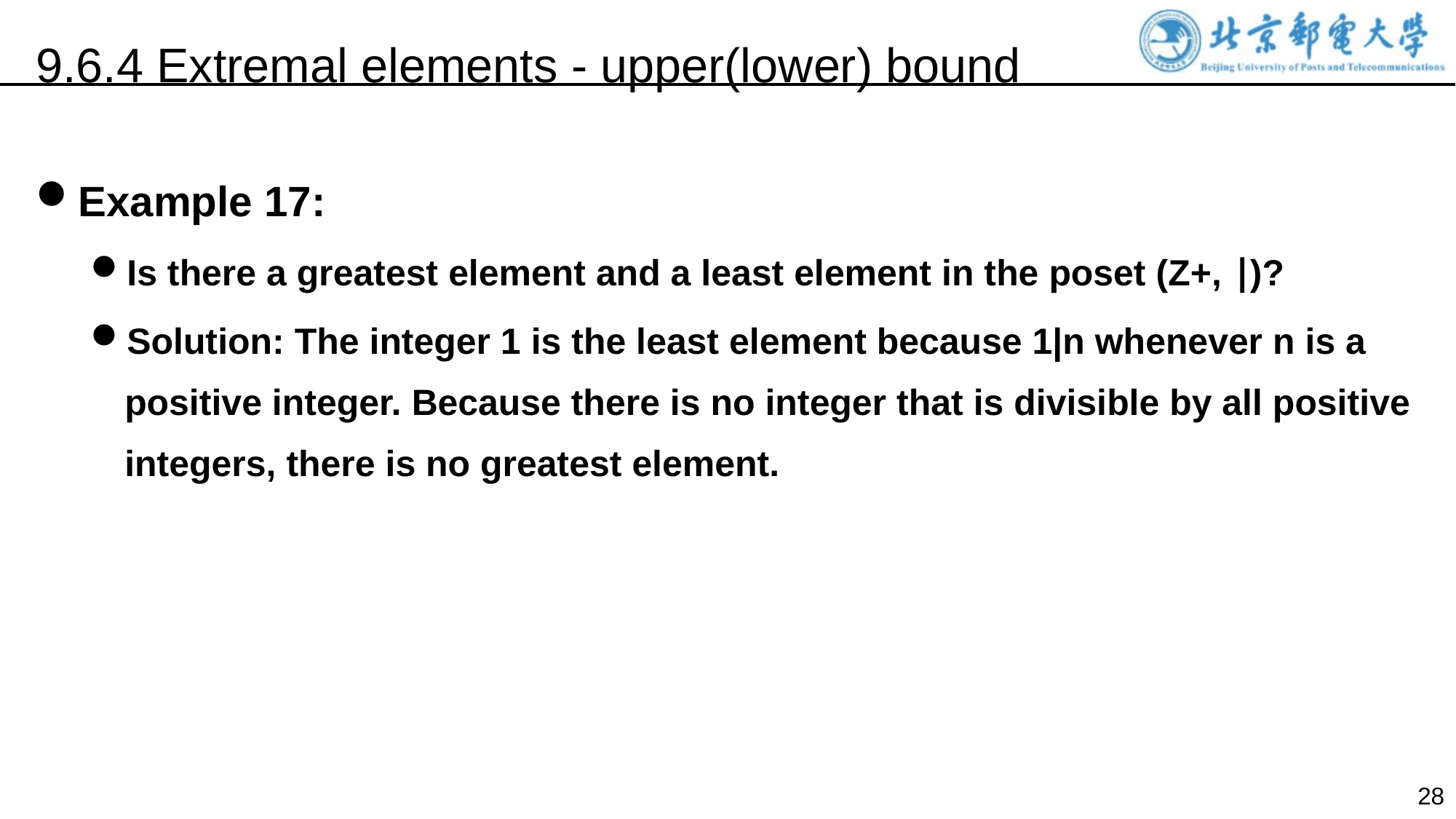

9.6.4 Extremal elements - upper(lower) bound
Example 17:
Is there a greatest element and a least element in the poset (Z+, ∣)?
Solution: The integer 1 is the least element because 1|n whenever n is a positive integer. Because there is no integer that is divisible by all positive integers, there is no greatest element.